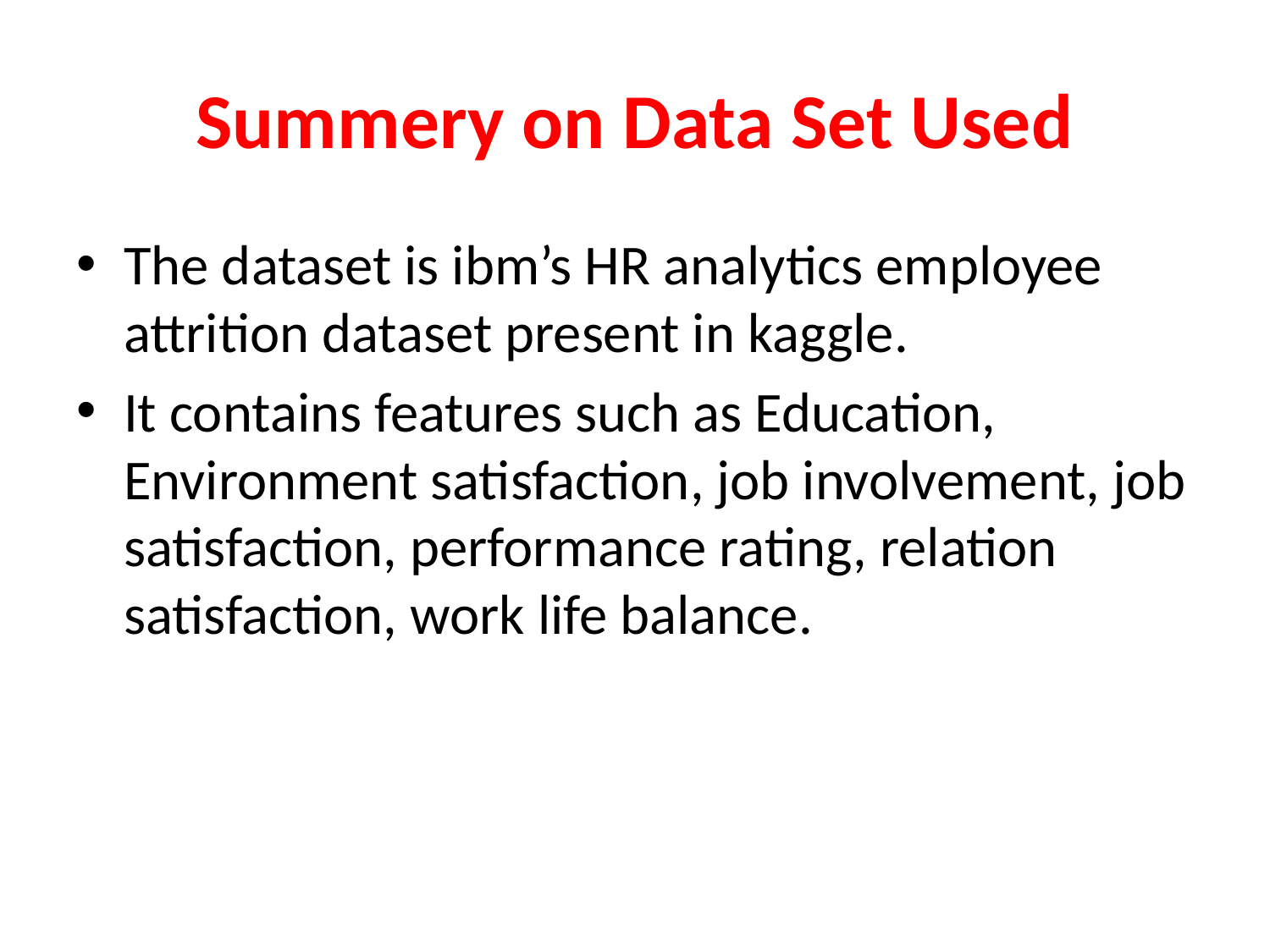

# Summery on Data Set Used
The dataset is ibm’s HR analytics employee attrition dataset present in kaggle.
It contains features such as Education, Environment satisfaction, job involvement, job satisfaction, performance rating, relation satisfaction, work life balance.